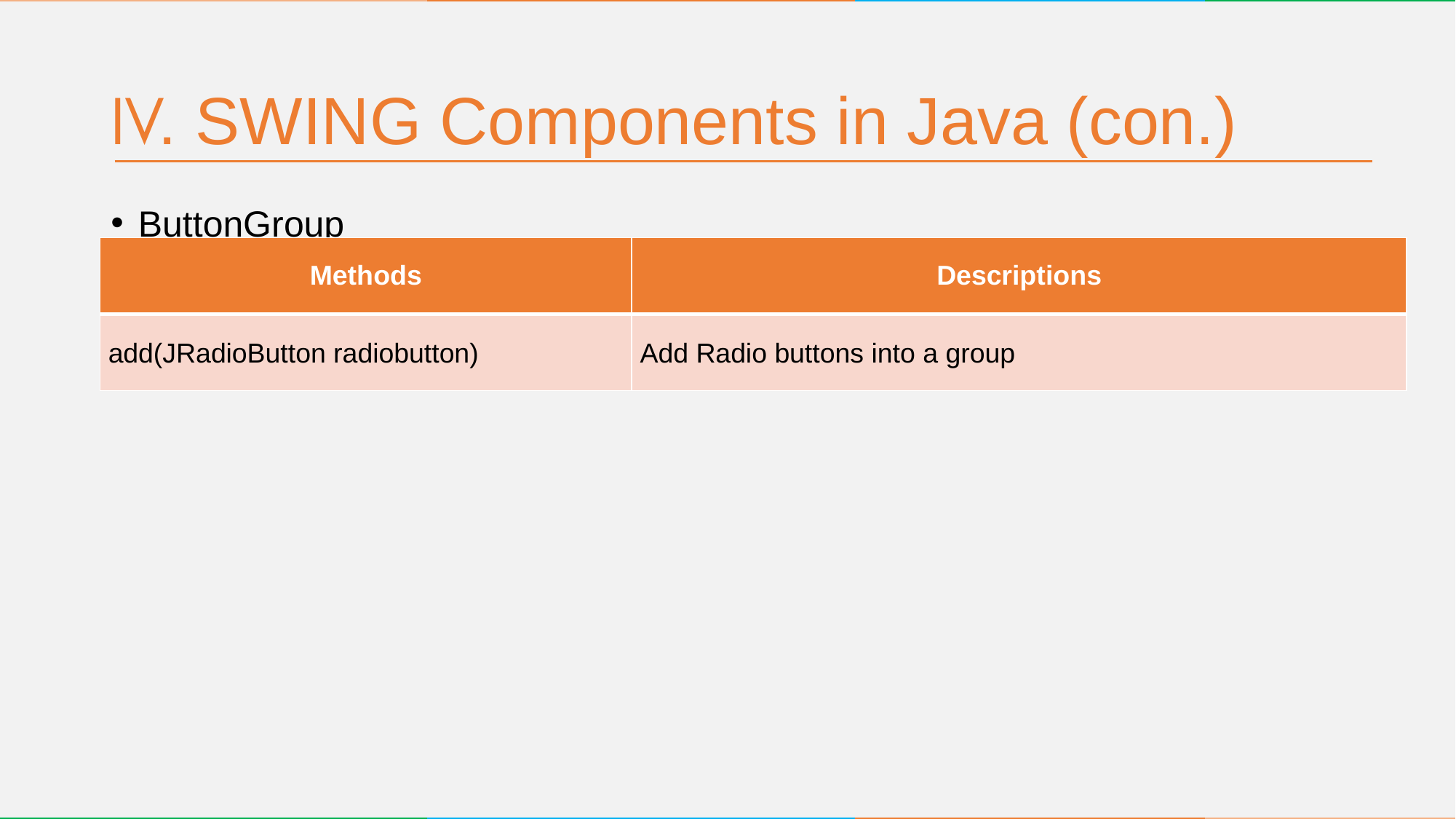

# IV. SWING Components in Java (con.)
ButtonGroup
| Methods | Descriptions |
| --- | --- |
| add(JRadioButton radiobutton) | Add Radio buttons into a group |